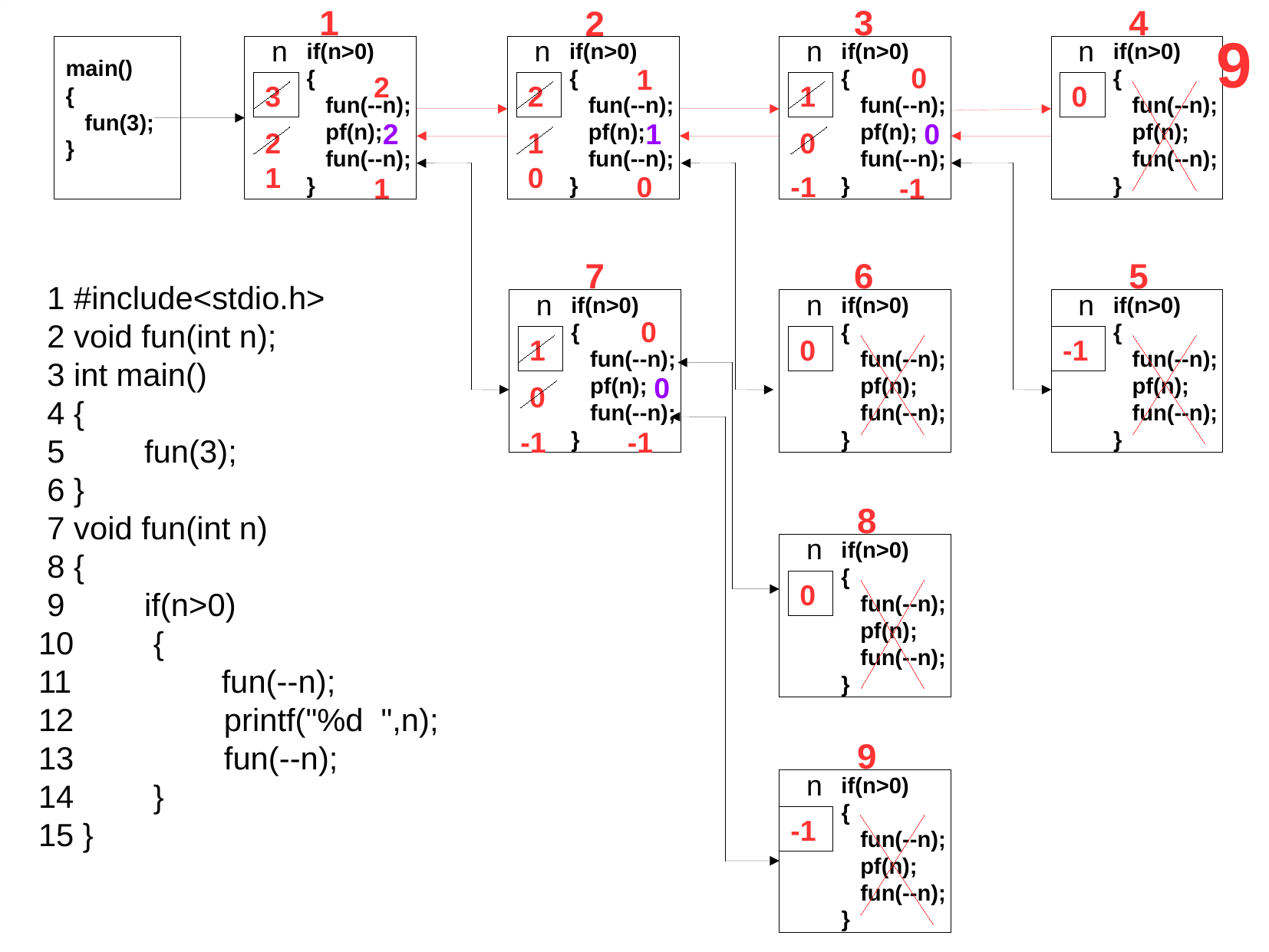

1
3
4
2
9
n
n
n
n

main()
{
   fun(3);
}

        if(n>0)
        {
           fun(--n);
           pf(n);
           fun(--n);
        }
        if(n>0)
        {
           fun(--n);
           pf(n);
           fun(--n);
        }
        if(n>0)
        {
           fun(--n);
           pf(n);
           fun(--n);
        }
        if(n>0)
        {
           fun(--n);
           pf(n);
           fun(--n);
        }
0
1
2
1
0
3
2

2
1
0

0
2
1

1
0

0

-1

1
-1
7
6
5
  1 #include<stdio.h>
  2 void fun(int n);
  3 int main()
  4 {
  5         fun(3);
  6 }
  7 void fun(int n)
  8 {
  9         if(n>0)
 10         {
 11                 fun(--n);
 12                 printf("%d  ",n);
 13                 fun(--n);
 14         }
 15 }
n
n
n
        if(n>0)
        {
           fun(--n);
           pf(n);
           fun(--n);
        }
        if(n>0)
        {
           fun(--n);
           pf(n);
           fun(--n);
        }
        if(n>0)
        {
           fun(--n);
           pf(n);
           fun(--n);
        }
0
1
0
-1

0
0

-1
-1
8
n
        if(n>0)
        {
           fun(--n);
           pf(n);
           fun(--n);
        }
0

9
n
        if(n>0)
        {
           fun(--n);
           pf(n);
           fun(--n);
        }
-1